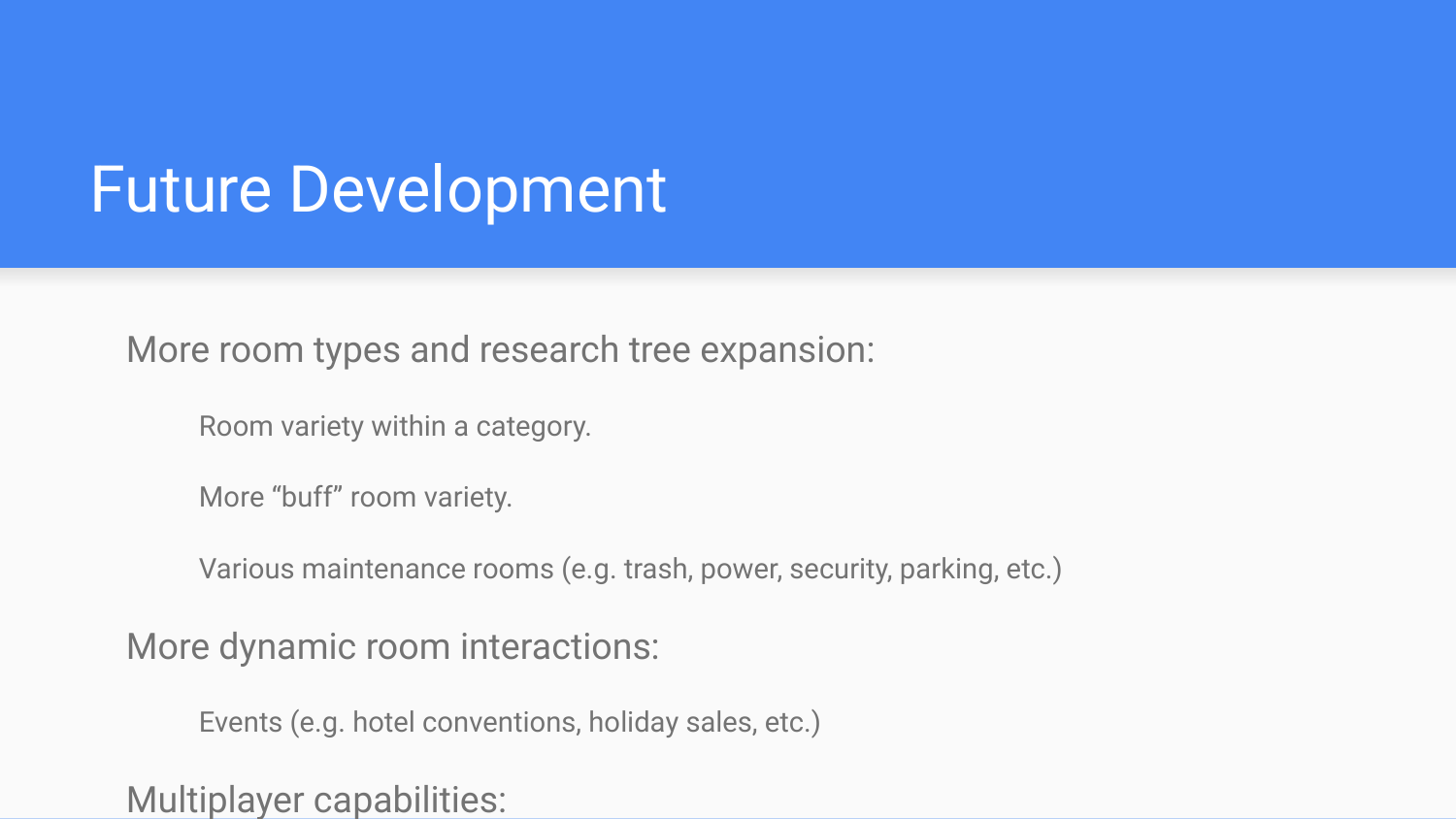

# Future Development
More room types and research tree expansion:
Room variety within a category.
More “buff” room variety.
Various maintenance rooms (e.g. trash, power, security, parking, etc.)
More dynamic room interactions:
Events (e.g. hotel conventions, holiday sales, etc.)
Multiplayer capabilities:
Visit other towers and rate them for research points.